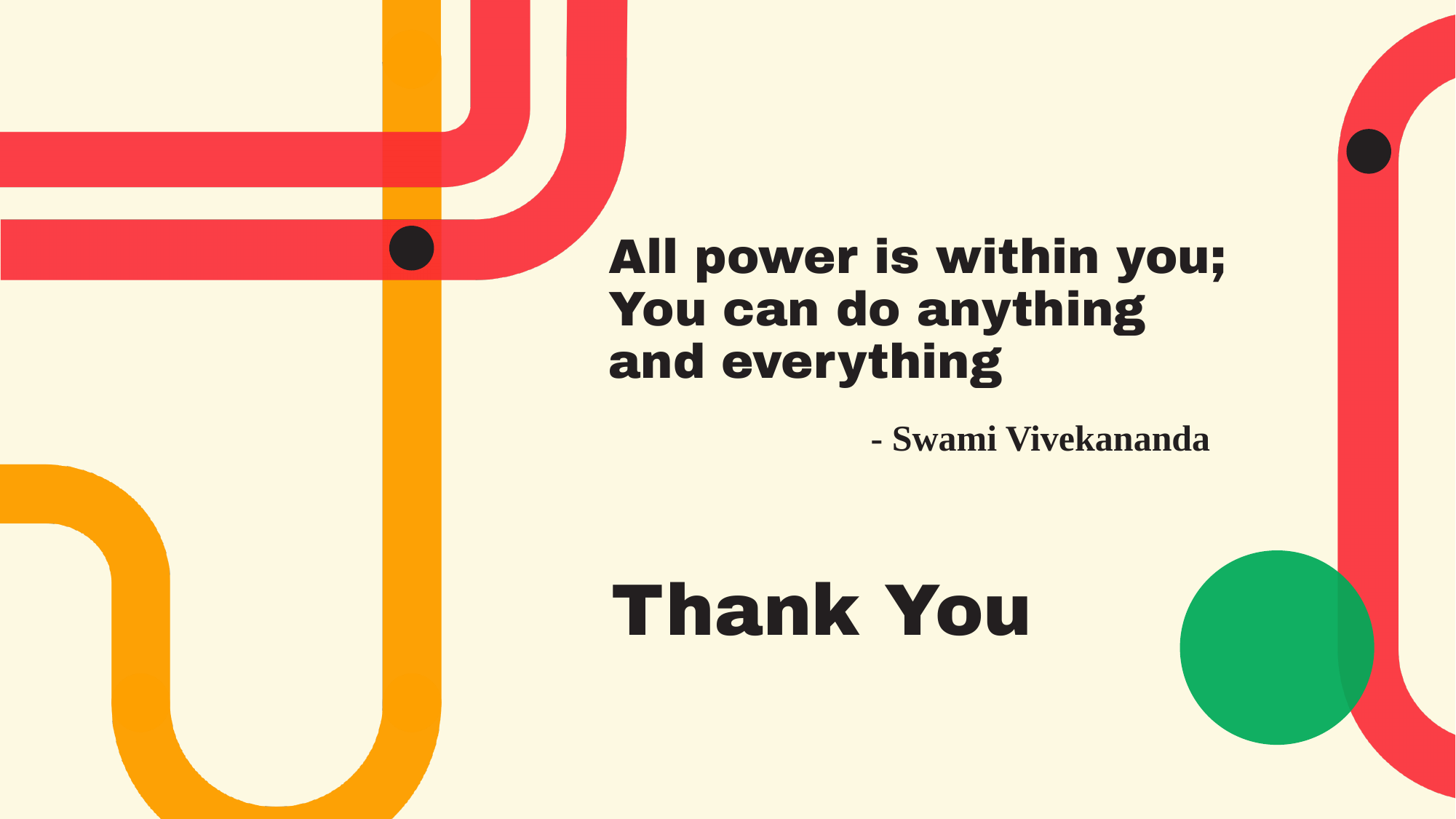

# All power is within you; You can do anything and everything
- Swami Vivekananda
Thank You